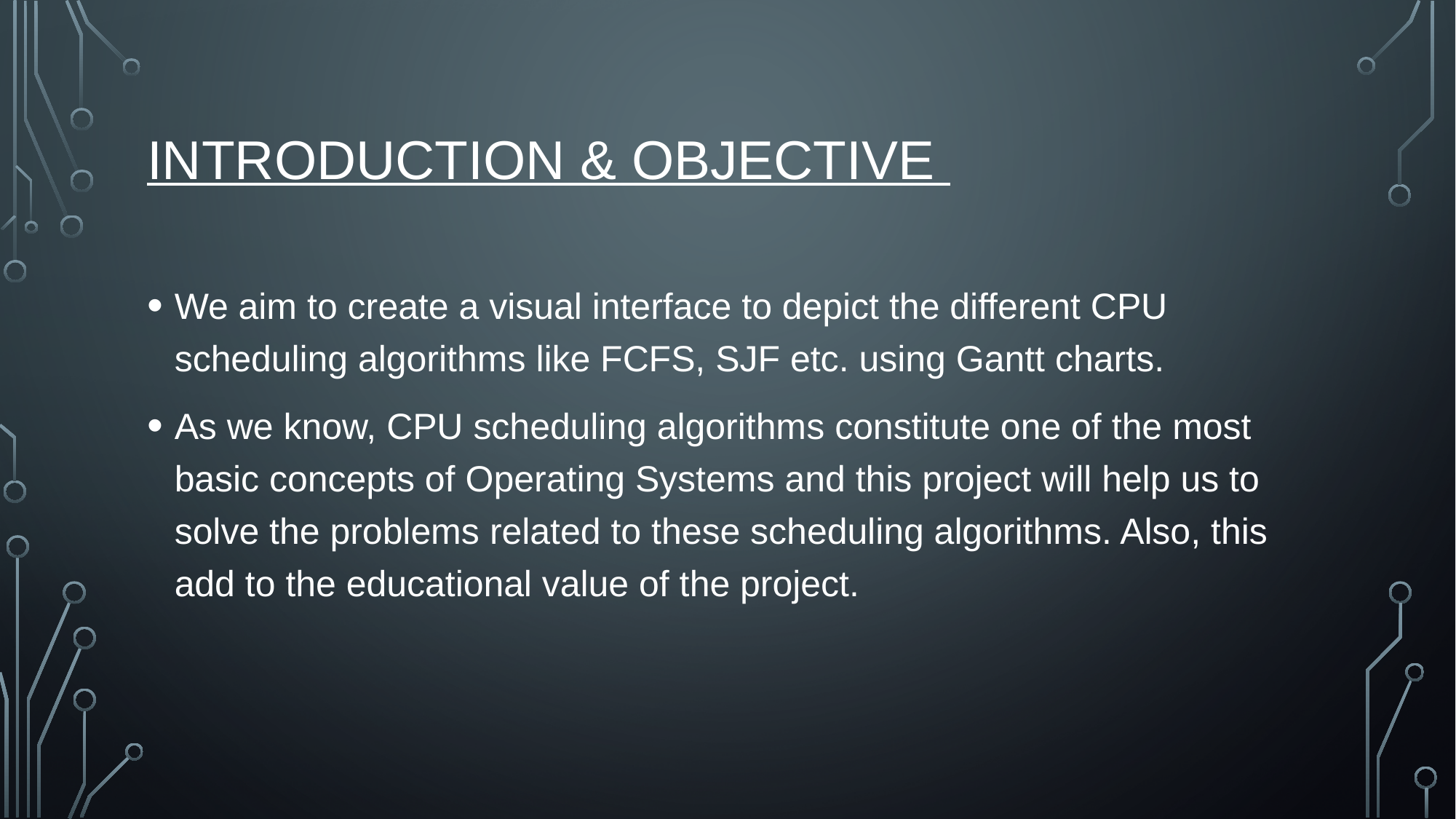

# INTRODUCTION & OBJECTIVE
We aim to create a visual interface to depict the different CPU scheduling algorithms like FCFS, SJF etc. using Gantt charts.
As we know, CPU scheduling algorithms constitute one of the most basic concepts of Operating Systems and this project will help us to solve the problems related to these scheduling algorithms. Also, this add to the educational value of the project.